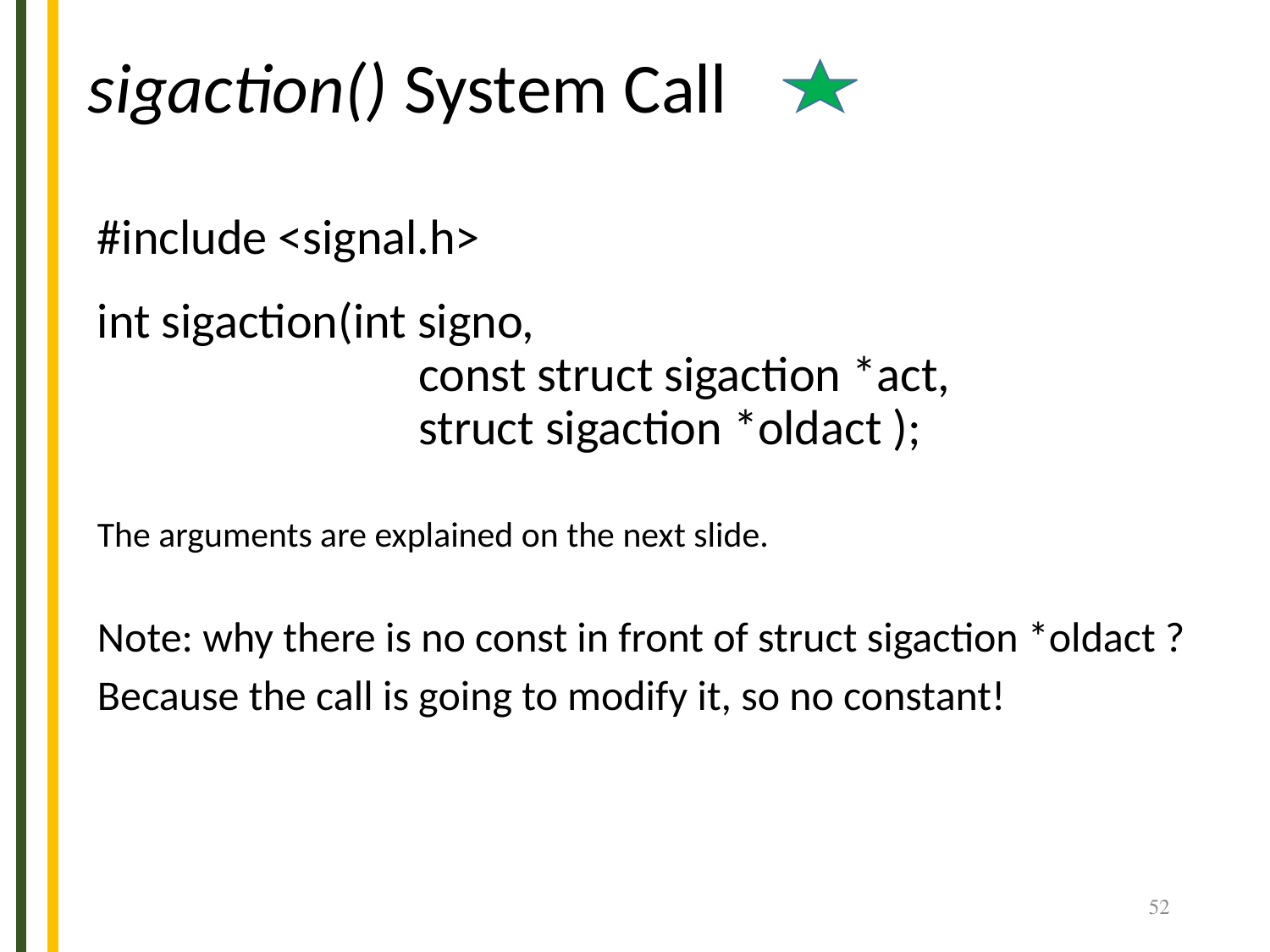

# sigaction() System Call

#include <signal.h>
int sigaction(int signo,
		      const struct sigaction *act,
		      struct sigaction *oldact );

The arguments are explained on the next slide.

Note: why there is no const in front of struct sigaction *oldact ?
Because the call is going to modify it, so no constant!
52